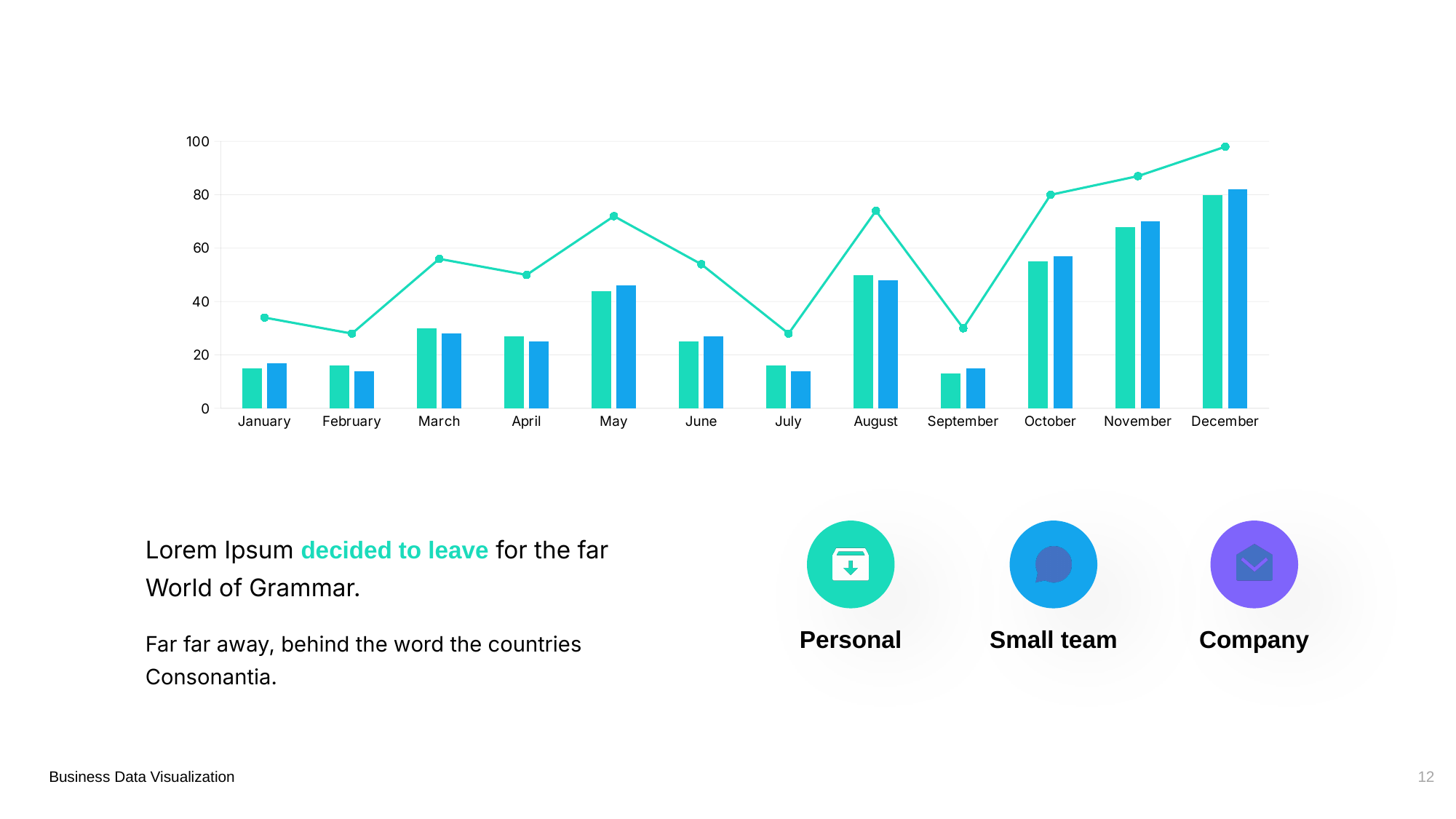

### Chart

| Category | Series 1 | Series 2 | Series 3 |
|---|---|---|---|
| January | 15.0 | 17.0 | 34.0 |
| February | 16.0 | 14.0 | 28.0 |
| March | 30.0 | 28.0 | 56.0 |
| April | 27.0 | 25.0 | 50.0 |
| May | 44.0 | 46.0 | 72.0 |
| June | 25.0 | 27.0 | 54.0 |
| July | 16.0 | 14.0 | 28.0 |
| August | 50.0 | 48.0 | 74.0 |
| September | 13.0 | 15.0 | 30.0 |
| October | 55.0 | 57.0 | 80.0 |
| November | 68.0 | 70.0 | 87.0 |
| December | 80.0 | 82.0 | 98.0 |
Lorem Ipsum decided to leave for the far World of Grammar.

Far far away, behind the word the countries Consonantia.
Company
Personal
Small team